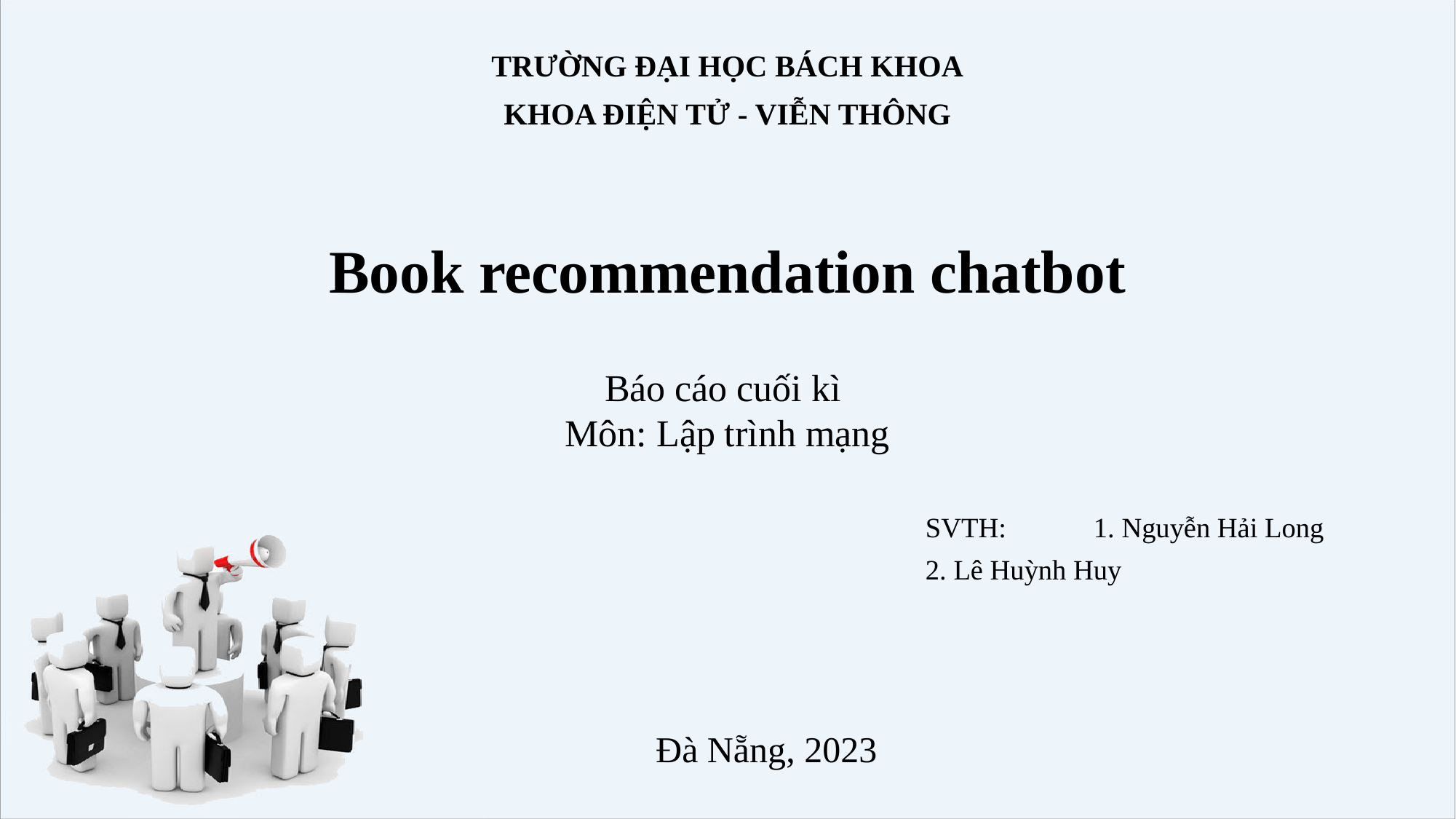

TRƯỜNG ĐẠI HỌC BÁCH KHOA
KHOA ĐIỆN TỬ - VIỄN THÔNG
# Book recommendation chatbot
Báo cáo cuối kì
Môn: Lập trình mạng

	SVTH: 	1. Nguyễn Hải Long
		2. Lê Huỳnh Huy

Đà Nẵng, 2023